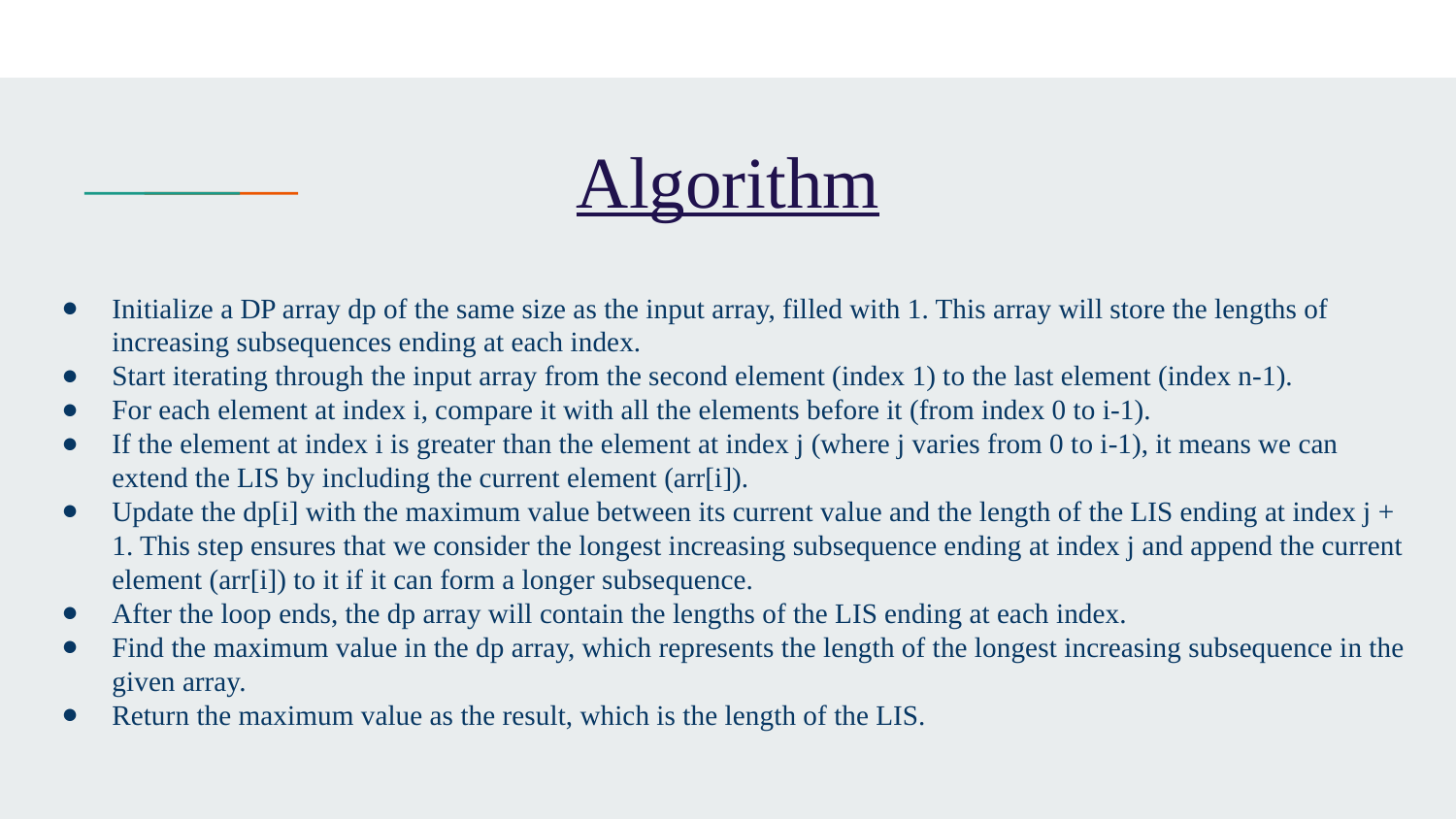

Algorithm
Initialize a DP array dp of the same size as the input array, filled with 1. This array will store the lengths of increasing subsequences ending at each index.
Start iterating through the input array from the second element (index 1) to the last element (index n-1).
For each element at index i, compare it with all the elements before it (from index 0 to i-1).
If the element at index i is greater than the element at index j (where j varies from 0 to i-1), it means we can extend the LIS by including the current element (arr[i]).
Update the dp[i] with the maximum value between its current value and the length of the LIS ending at index j + 1. This step ensures that we consider the longest increasing subsequence ending at index j and append the current element (arr[i]) to it if it can form a longer subsequence.
After the loop ends, the dp array will contain the lengths of the LIS ending at each index.
Find the maximum value in the dp array, which represents the length of the longest increasing subsequence in the given array.
Return the maximum value as the result, which is the length of the LIS.